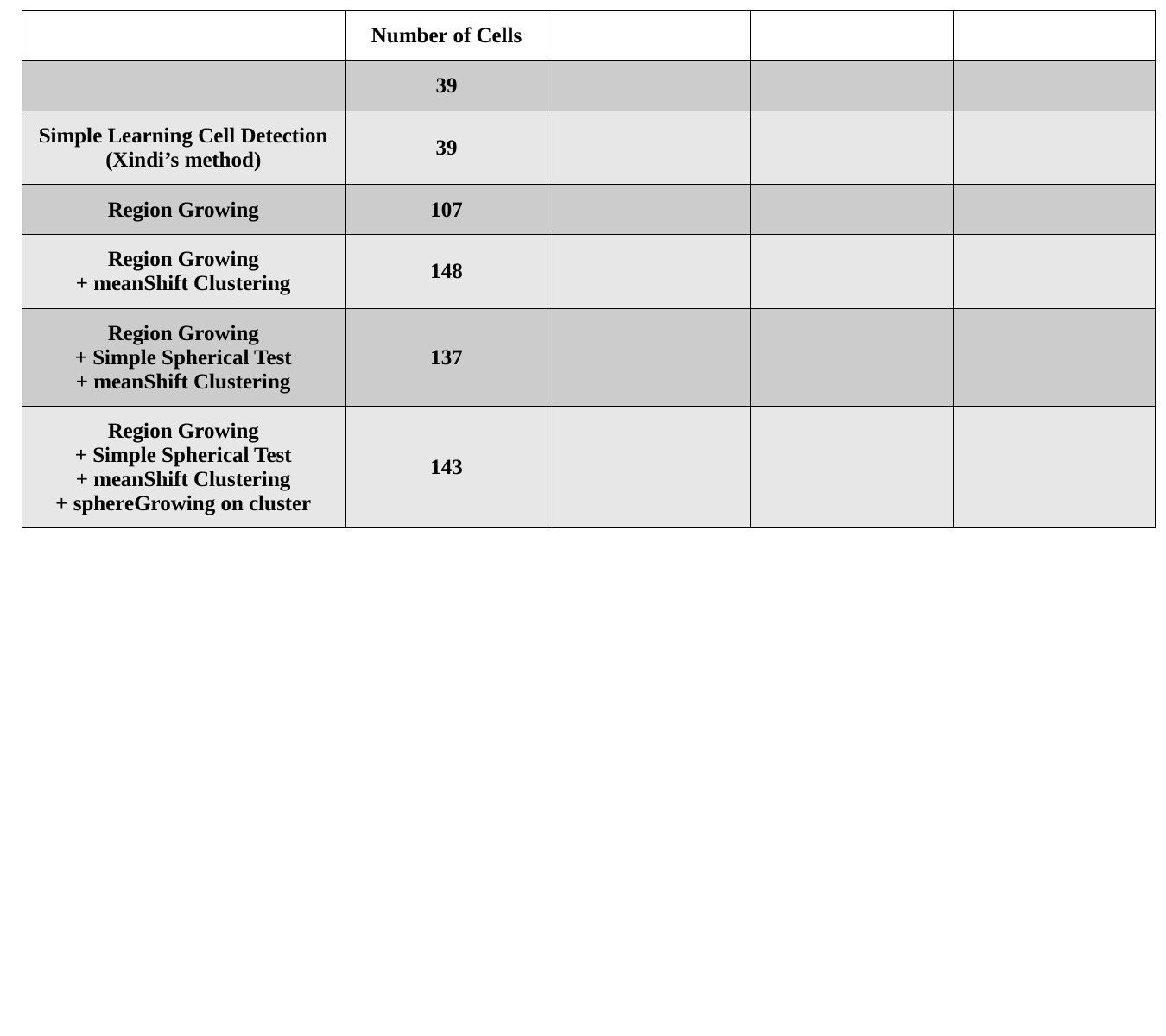

|  | Number of Cells |  |  |  |
| --- | --- | --- | --- | --- |
|  | 39 |  |  |  |
| Simple Learning Cell Detection (Xindi’s method) | 39 |  |  |  |
| Region Growing | 107 |  |  |  |
| Region Growing + meanShift Clustering | 148 |  |  |  |
| Region Growing + Simple Spherical Test + meanShift Clustering | 137 |  |  |  |
| Region Growing + Simple Spherical Test + meanShift Clustering + sphereGrowing on cluster | 143 |  |  |  |